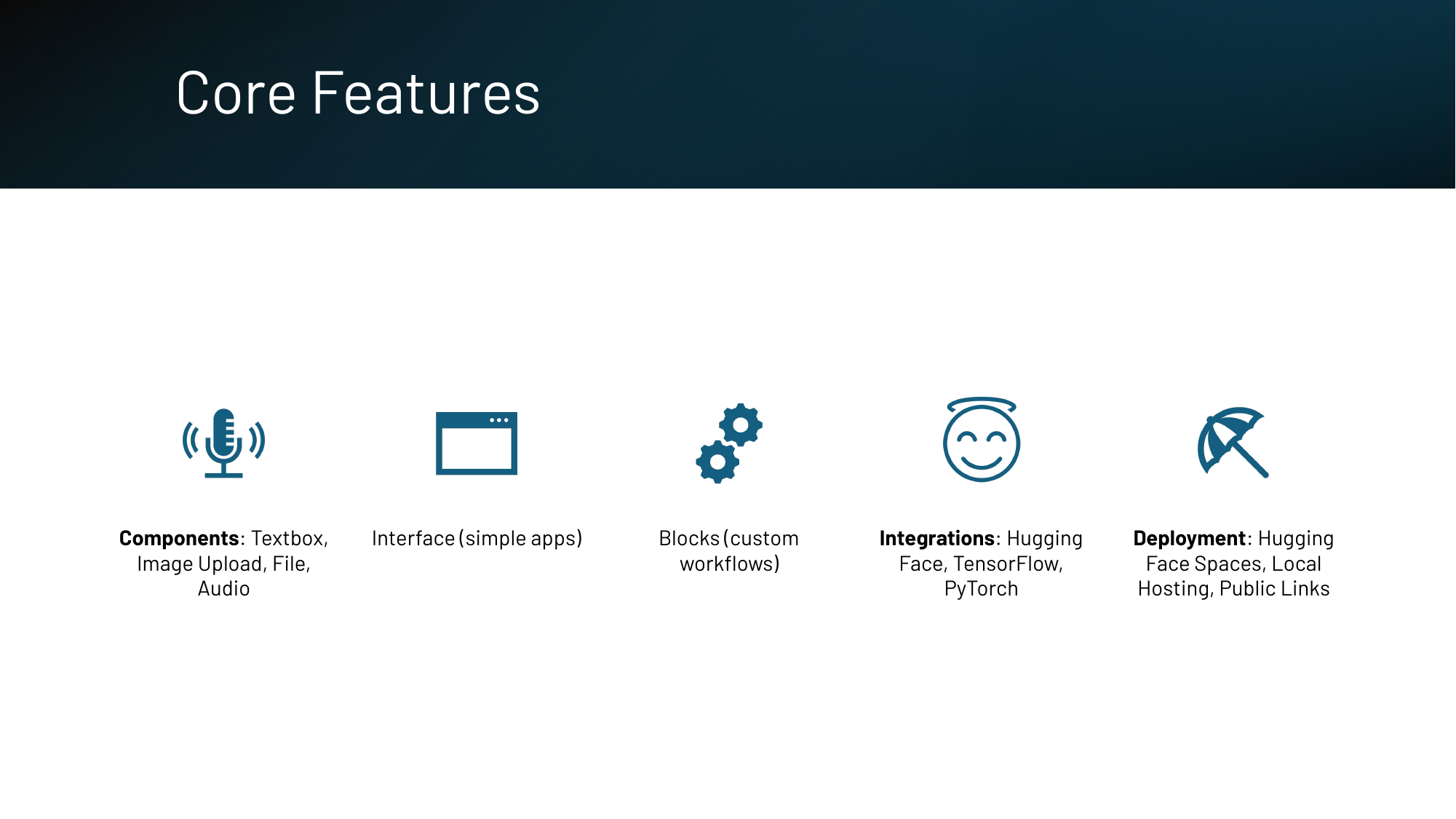

# Core Features
Components: Textbox, Image Upload, File, Audio
Interface (simple apps)
Blocks (custom workflows)
Integrations: Hugging Face, TensorFlow, PyTorch
Deployment: Hugging Face Spaces, Local Hosting, Public Links